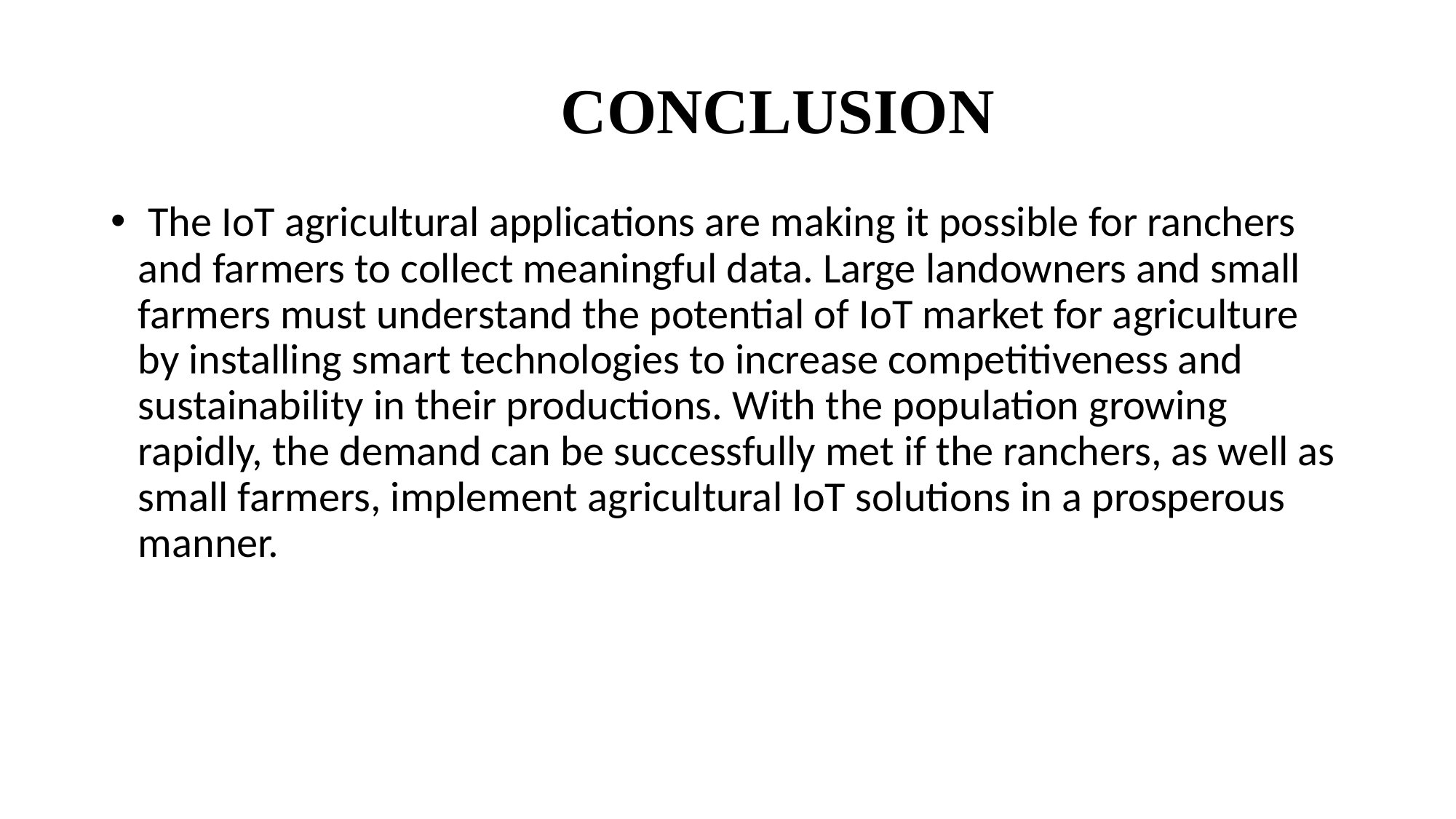

# CONCLUSION
 The IoT agricultural applications are making it possible for ranchers and farmers to collect meaningful data. Large landowners and small farmers must understand the potential of IoT market for agriculture by installing smart technologies to increase competitiveness and sustainability in their productions. With the population growing rapidly, the demand can be successfully met if the ranchers, as well as small farmers, implement agricultural IoT solutions in a prosperous manner.